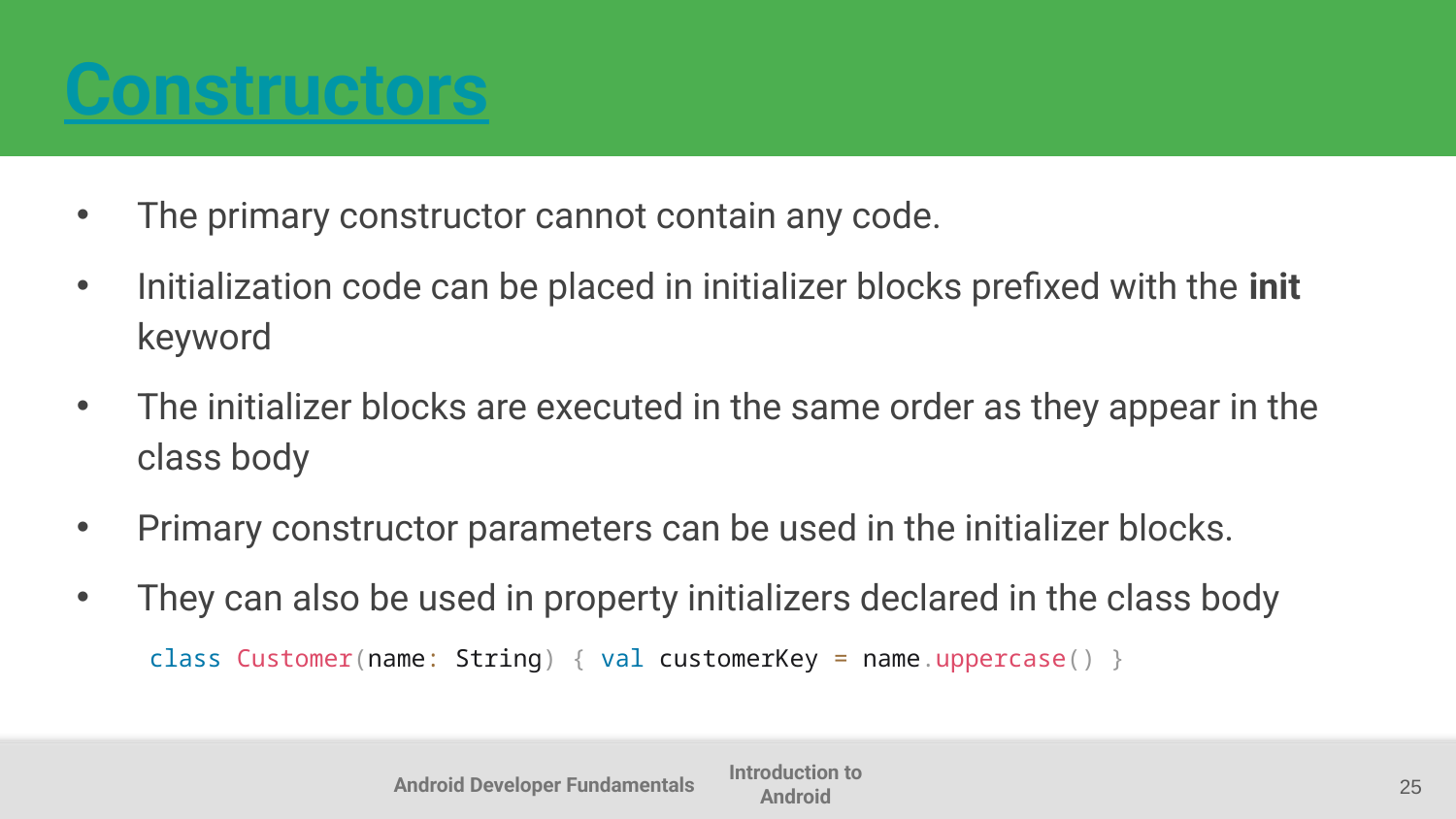

# Constructors﻿
The primary constructor cannot contain any code.
Initialization code can be placed in initializer blocks prefixed with the init keyword
The initializer blocks are executed in the same order as they appear in the class body
Primary constructor parameters can be used in the initializer blocks.
They can also be used in property initializers declared in the class body
class Customer(name: String) { val customerKey = name.uppercase() }
25